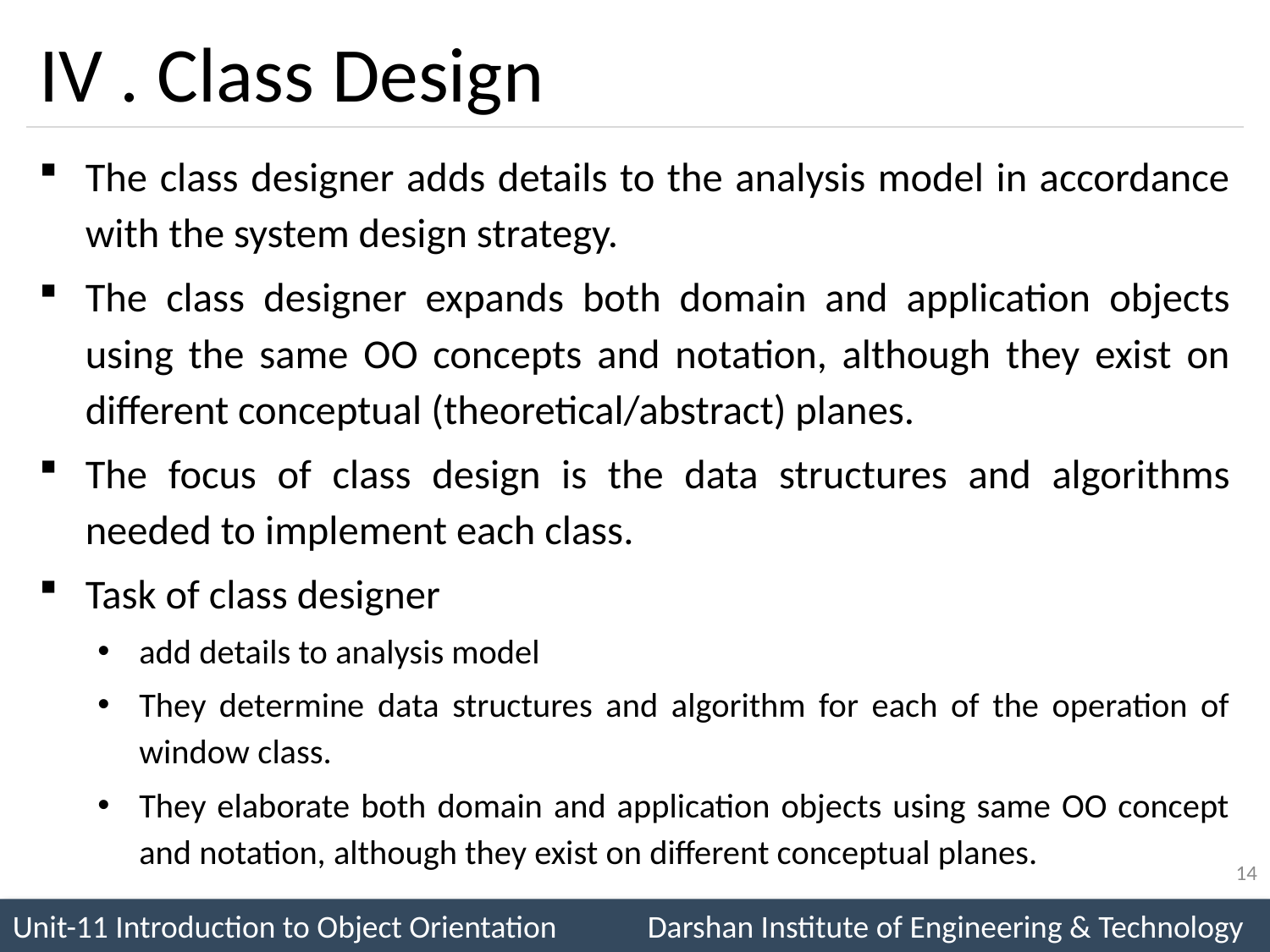

# IV . Class Design
The class designer adds details to the analysis model in accordance with the system design strategy.
The class designer expands both domain and application objects using the same OO concepts and notation, although they exist on different conceptual (theoretical/abstract) planes.
The focus of class design is the data structures and algorithms needed to implement each class.
Task of class designer
add details to analysis model
They determine data structures and algorithm for each of the operation of window class.
They elaborate both domain and application objects using same OO concept and notation, although they exist on different conceptual planes.

14